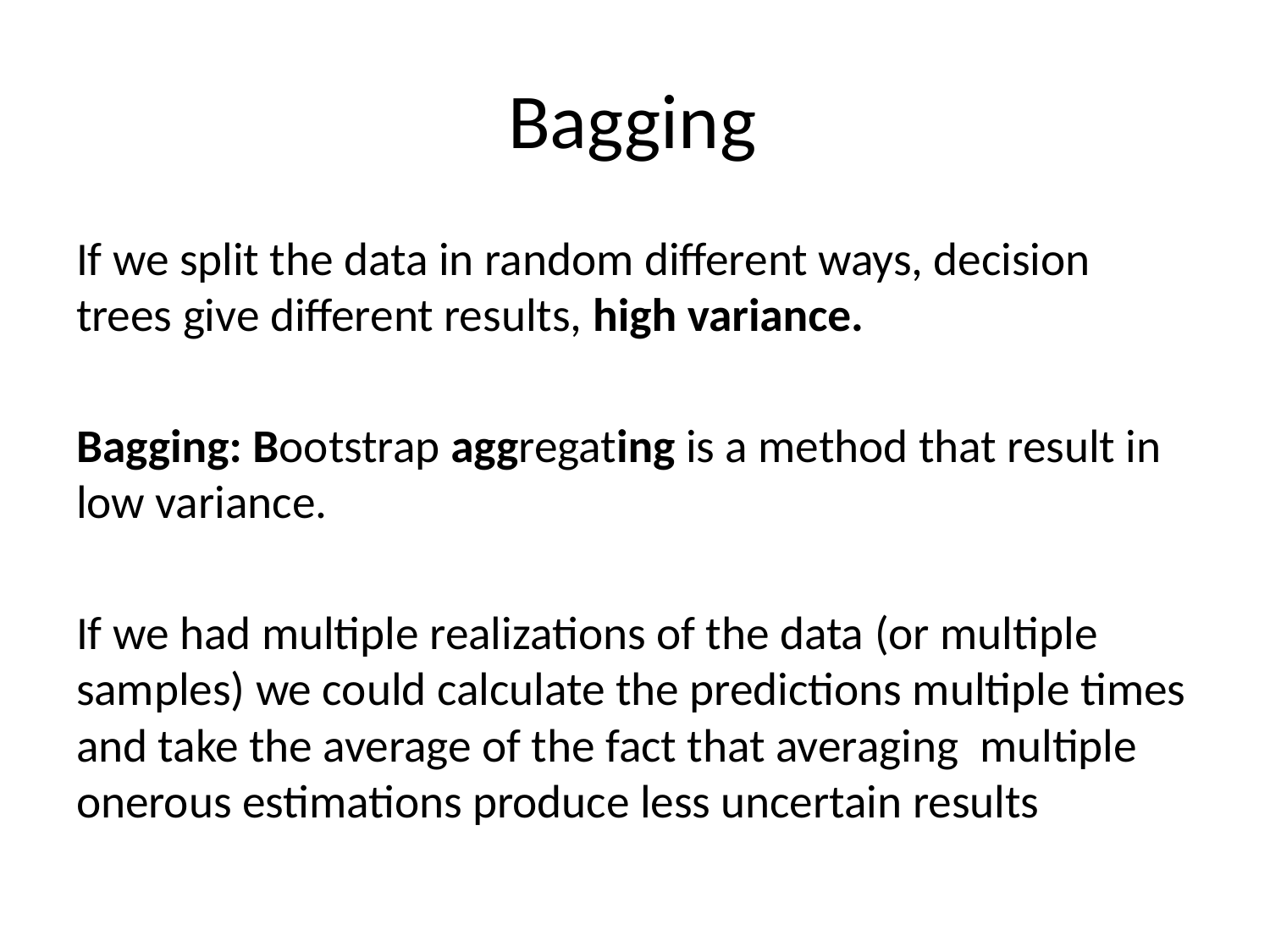

# Bagging
If we split the data in random different ways, decision trees give different results, high variance.

Bagging: Bootstrap aggregating is a method that result in low variance.

If we had multiple realizations of the data (or multiple samples) we could calculate the predictions multiple times and take the average of the fact that averaging  multiple onerous estimations produce less uncertain results